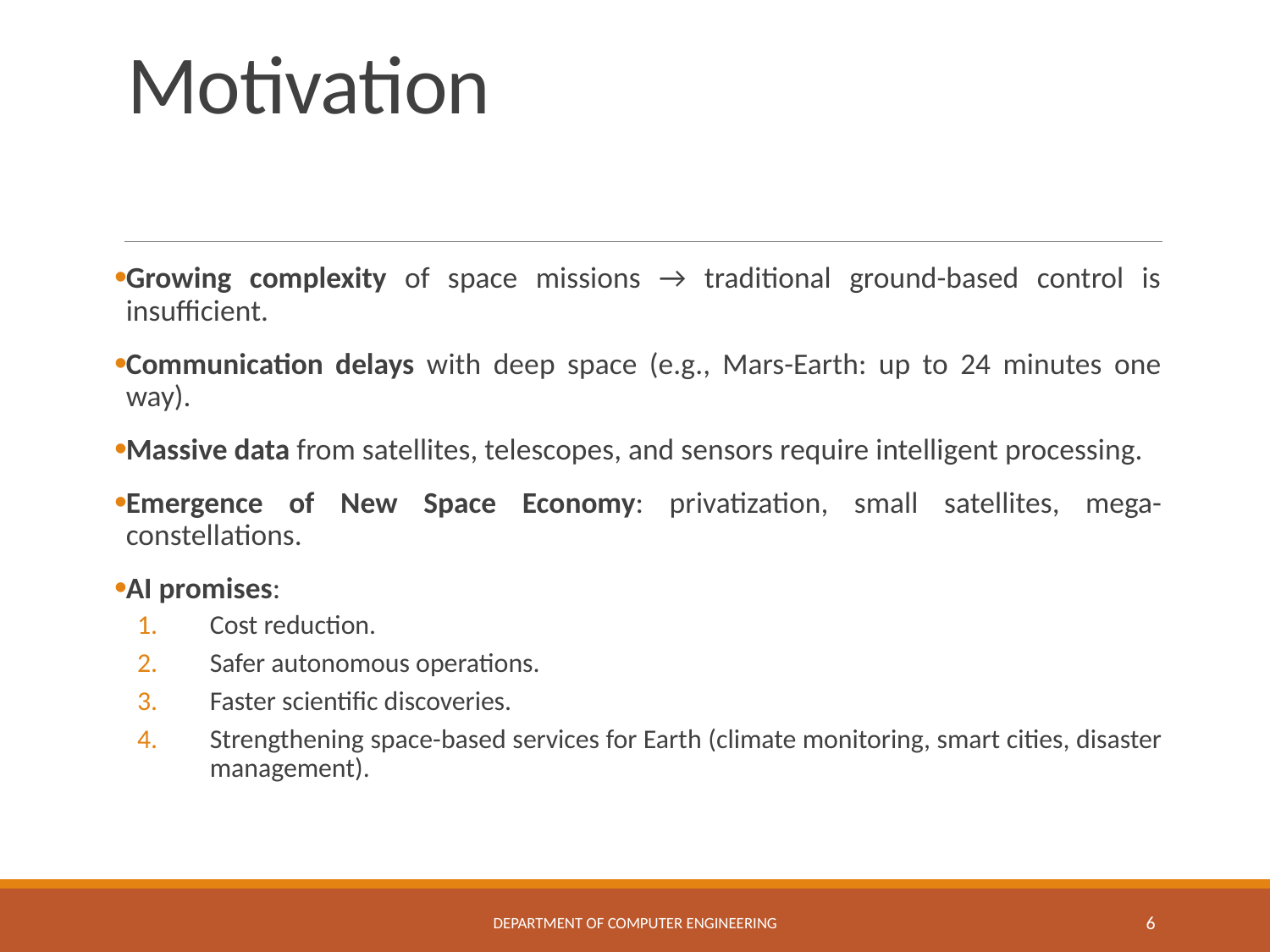

# Motivation
Growing complexity of space missions → traditional ground-based control is insufficient.
Communication delays with deep space (e.g., Mars-Earth: up to 24 minutes one way).
Massive data from satellites, telescopes, and sensors require intelligent processing.
Emergence of New Space Economy: privatization, small satellites, mega-constellations.
AI promises:
Cost reduction.
Safer autonomous operations.
Faster scientific discoveries.
Strengthening space-based services for Earth (climate monitoring, smart cities, disaster management).
Department of Computer Engineering
6